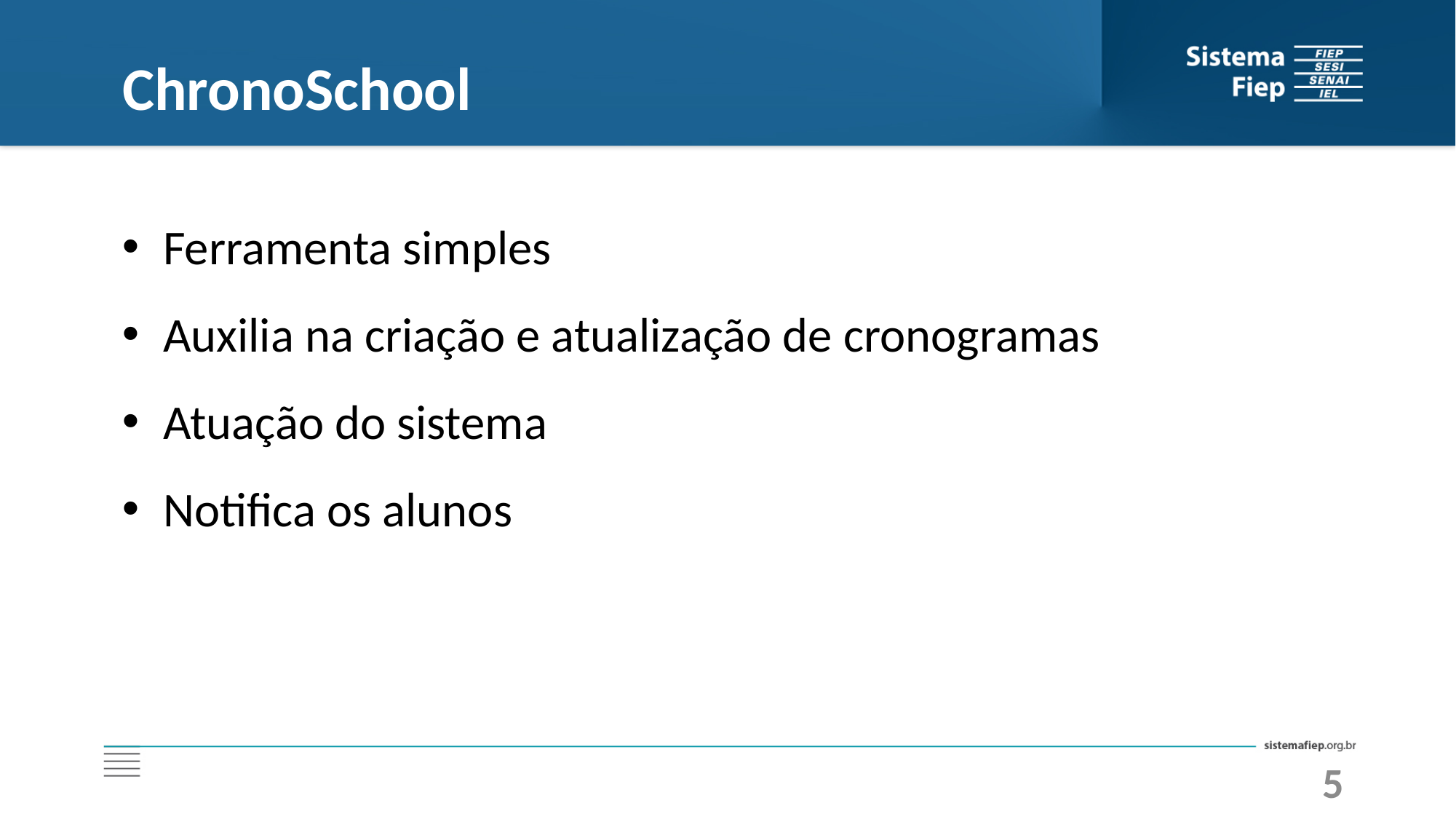

ChronoSchool
Ferramenta simples
Auxilia na criação e atualização de cronogramas
Atuação do sistema
Notifica os alunos

5